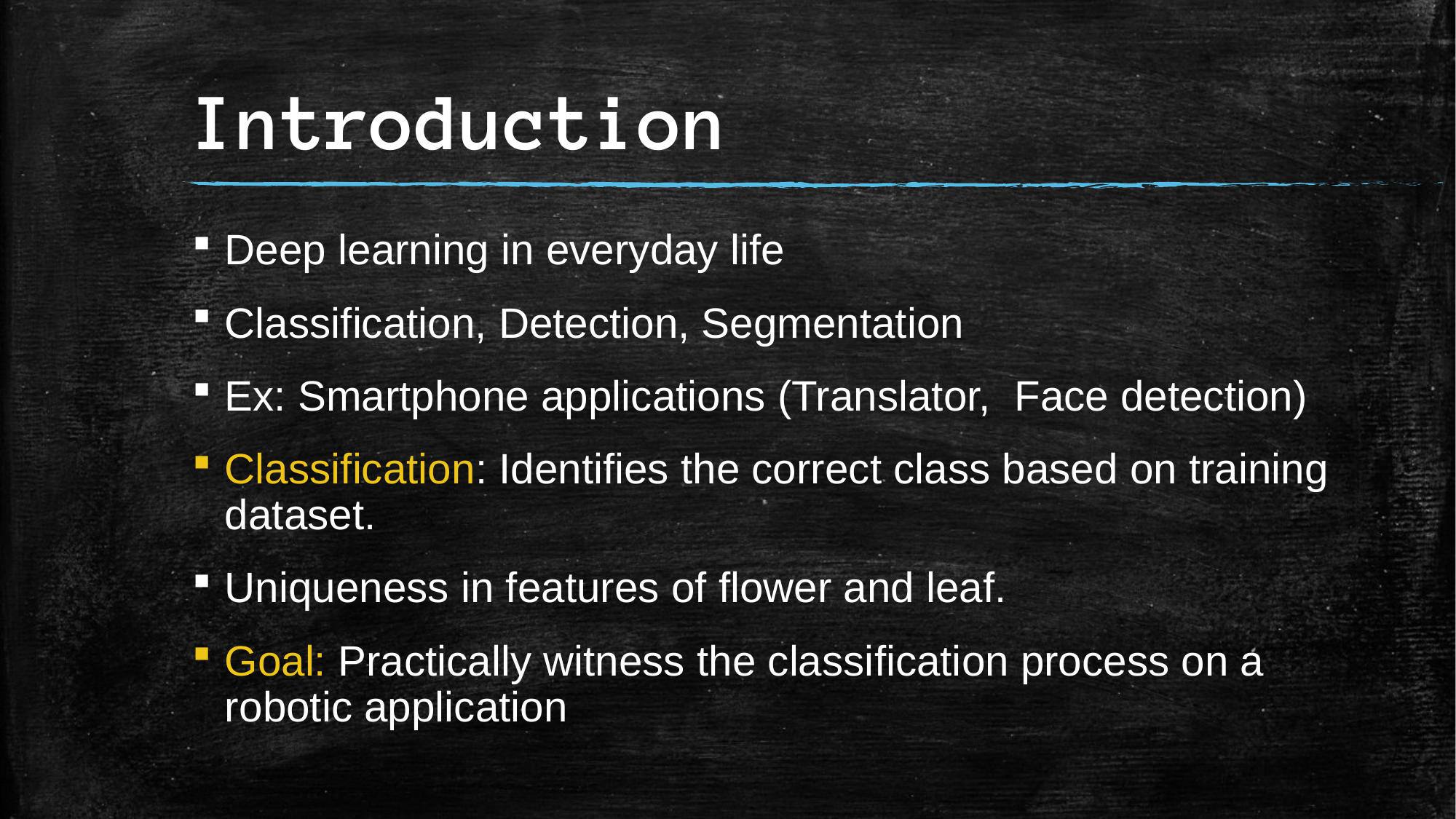

# Introduction
Deep learning in everyday life
Classification, Detection, Segmentation
Ex: Smartphone applications (Translator,  Face detection)
Classification: Identifies the correct class based on training dataset.
Uniqueness in features of flower and leaf.
Goal: Practically witness the classification process on a robotic application